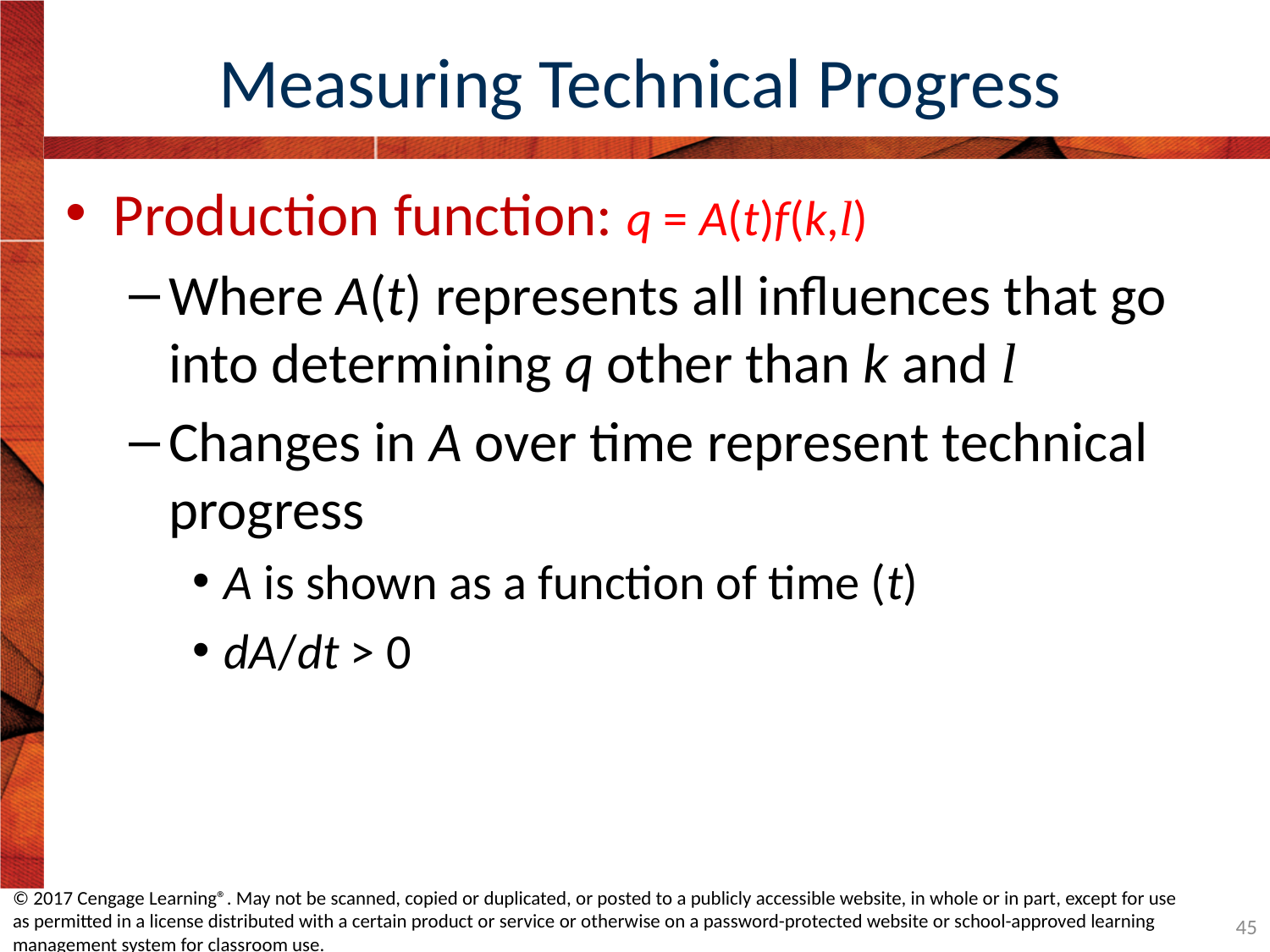

# Measuring Technical Progress
Production function: q = A(t)f(k,l)
Where A(t) represents all influences that go into determining q other than k and l
Changes in A over time represent technical progress
A is shown as a function of time (t)
dA/dt > 0

© 2017 Cengage Learning®. May not be scanned, copied or duplicated, or posted to a publicly accessible website, in whole or in part, except for use as permitted in a license distributed with a certain product or service or otherwise on a password-protected website or school-approved learning management system for classroom use.
45